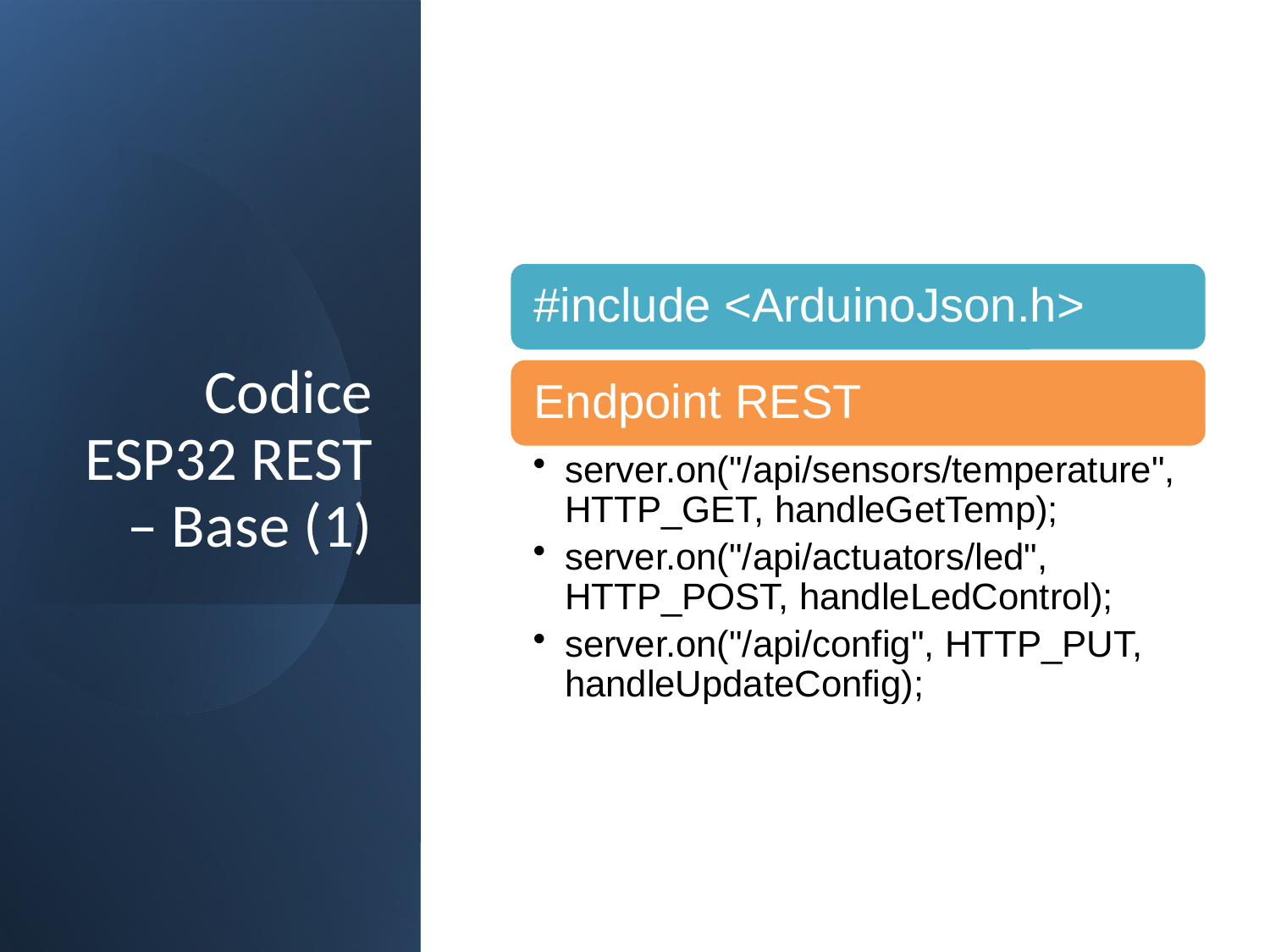

#include <ArduinoJson.h>
Endpoint REST
server.on("/api/sensors/temperature", HTTP_GET, handleGetTemp);
server.on("/api/actuators/led", HTTP_POST, handleLedControl);
server.on("/api/config", HTTP_PUT, handleUpdateConfig);

# Codice ESP32 REST – Base (1)